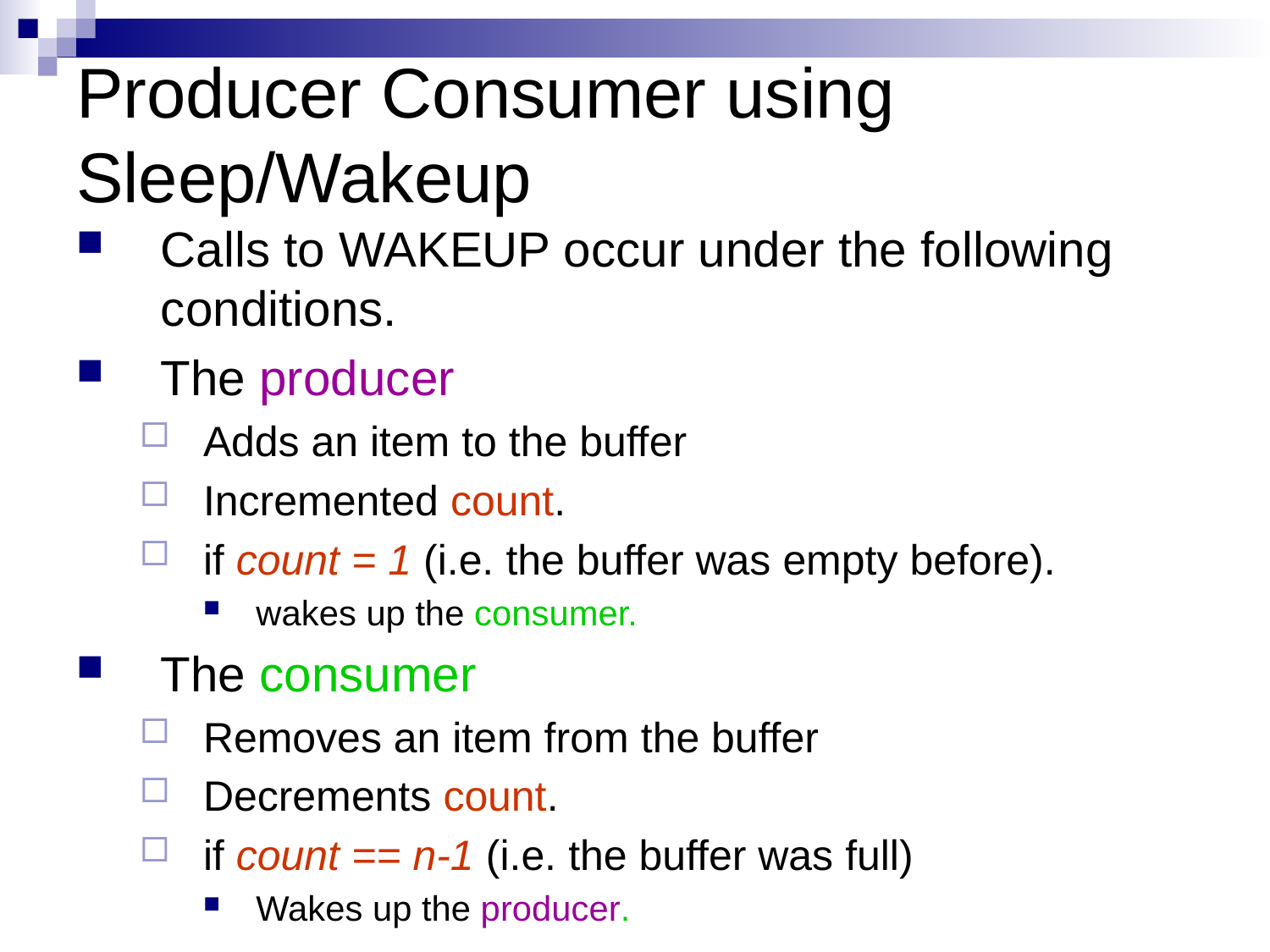

# Producer Consumer using Sleep/Wakeup
Calls to WAKEUP occur under the following conditions.
The producer
Adds an item to the buffer
Incremented count.
if count = 1 (i.e. the buffer was empty before).
wakes up the consumer.
The consumer
Removes an item from the buffer
Decrements count.
if count == n-1 (i.e. the buffer was full)
Wakes up the producer.